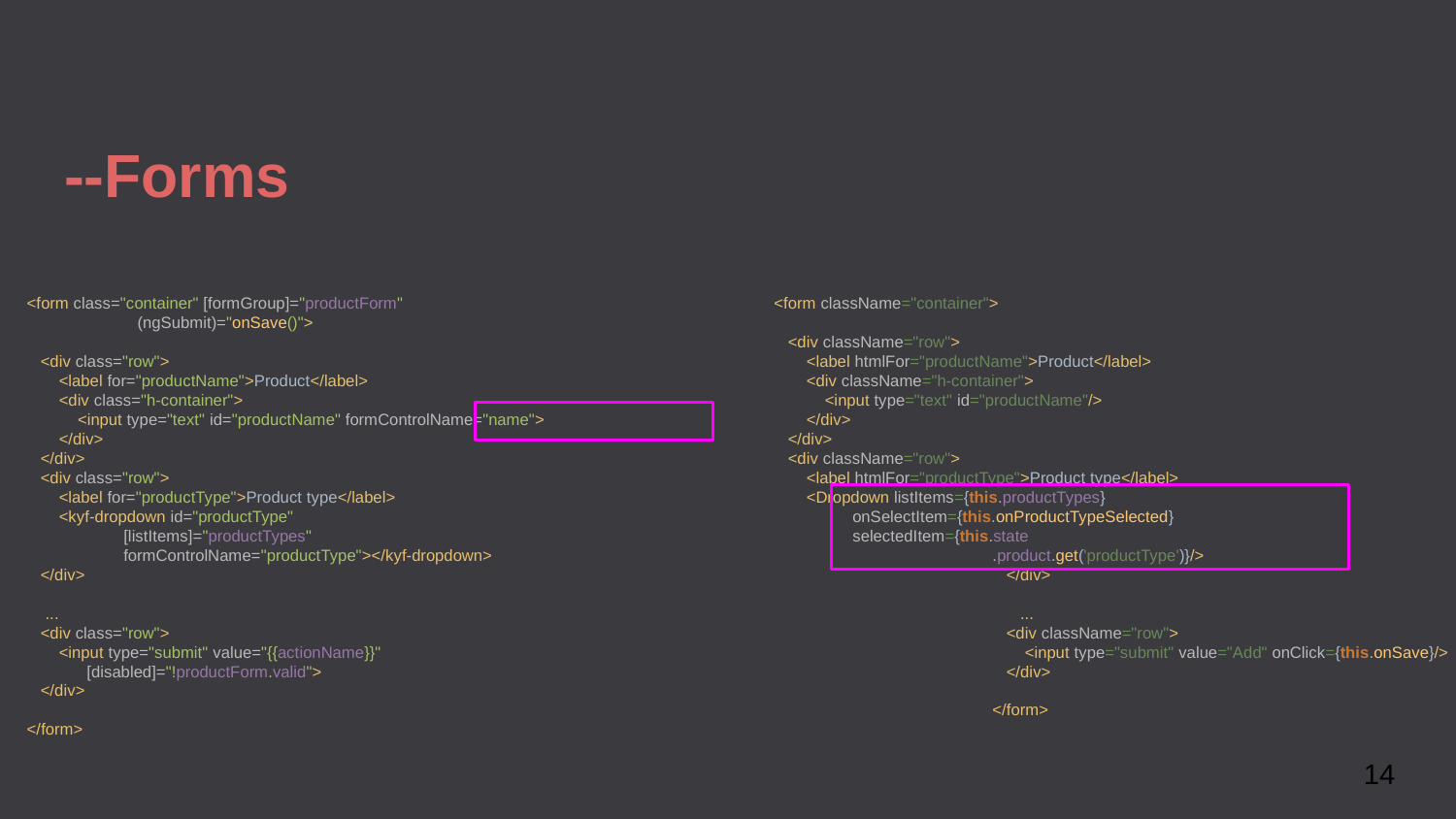

# --Forms
<form class="container" [formGroup]="productForm"
                        (ngSubmit)="onSave()">

   <div class="row">
       <label for="productName">Product</label>
       <div class="h-container">
           <input type="text" id="productName" formControlName="name">
       </div>
   </div>
   <div class="row">
       <label for="productType">Product type</label>
       <kyf-dropdown id="productType"
                     [listItems]="productTypes"
                     formControlName="productType"></kyf-dropdown>
   </div>

    ...
   <div class="row">
       <input type="submit" value="{{actionName}}"
             [disabled]="!productForm.valid">
   </div>

</form>
<form className="container">

   <div className="row">
       <label htmlFor="productName">Product</label>
       <div className="h-container">
           <input type="text" id="productName"/>
       </div>
   </div>
   <div className="row">
       <label htmlFor="productType">Product type</label>
       <Dropdown listItems={this.productTypes}
                 onSelectItem={this.onProductTypeSelected}
                 selectedItem={this.state
.product.get('productType')}/>
   </div>

      ...
   <div className="row">
       <input type="submit" value="Add" onClick={this.onSave}/>
   </div>

</form>

14